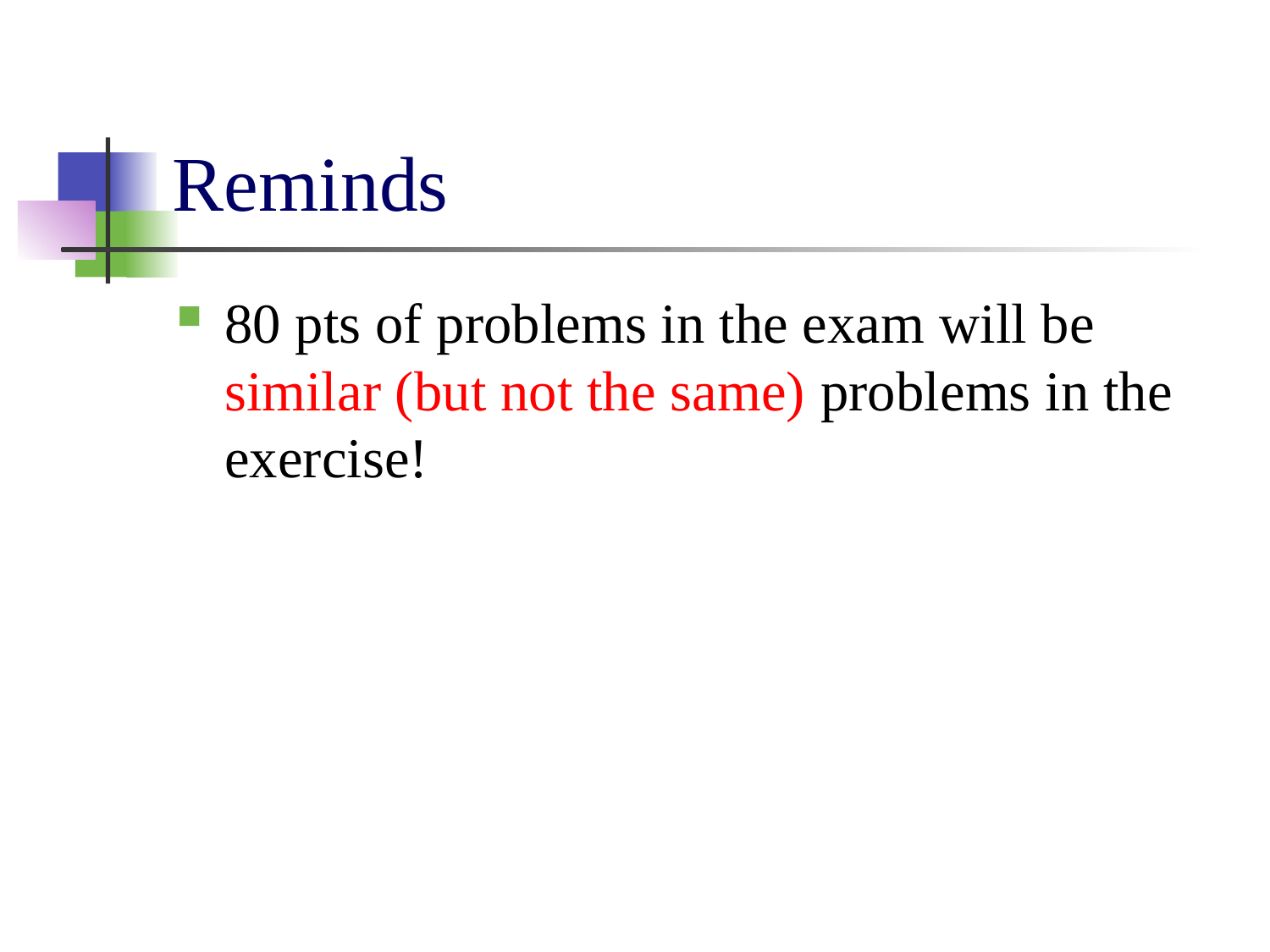

# Reminds
80 pts of problems in the exam will be similar (but not the same) problems in the exercise!